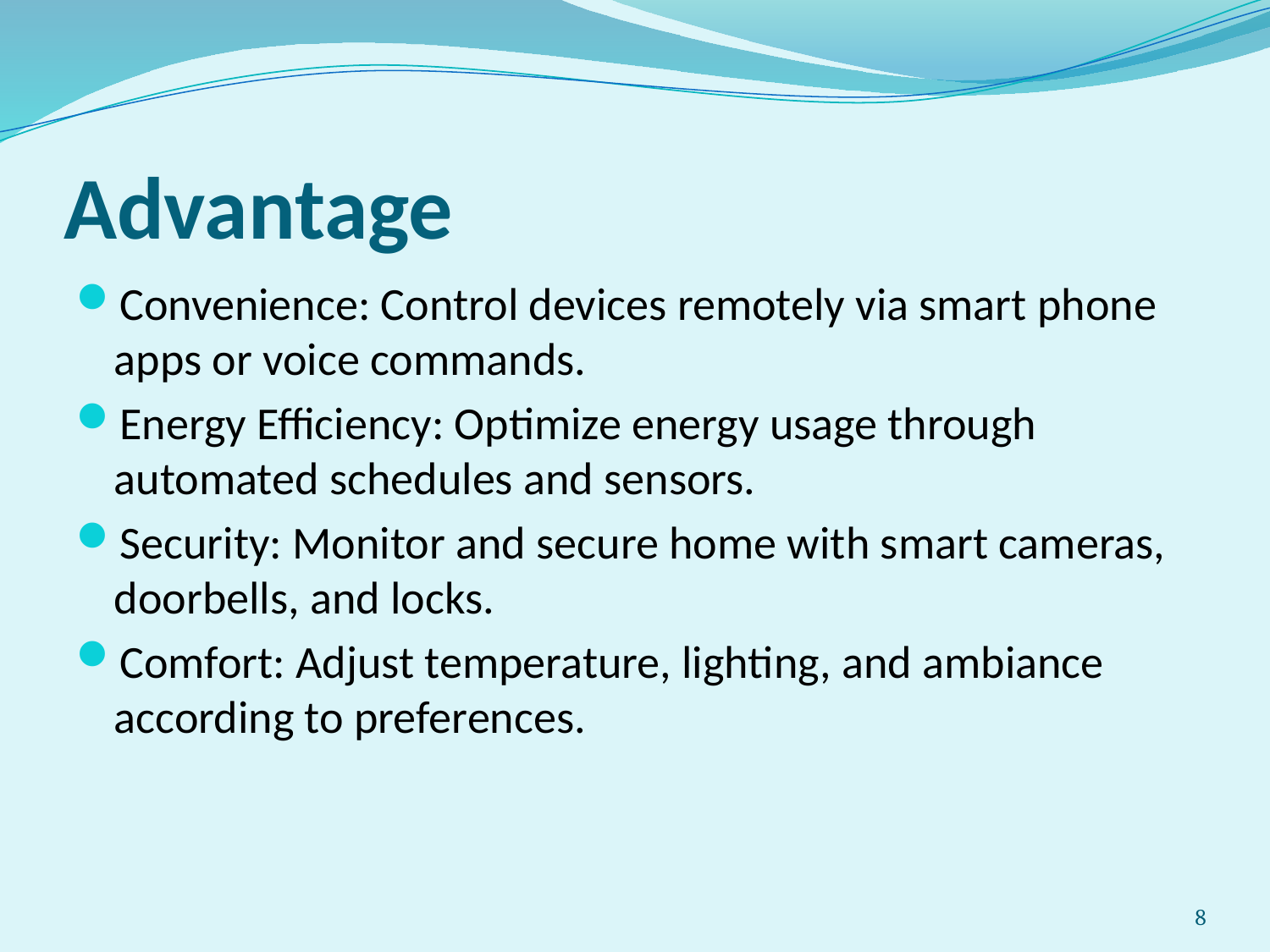

# Advantage
Convenience: Control devices remotely via smart phone apps or voice commands.
Energy Efficiency: Optimize energy usage through automated schedules and sensors.
Security: Monitor and secure home with smart cameras, doorbells, and locks.
Comfort: Adjust temperature, lighting, and ambiance according to preferences.

8